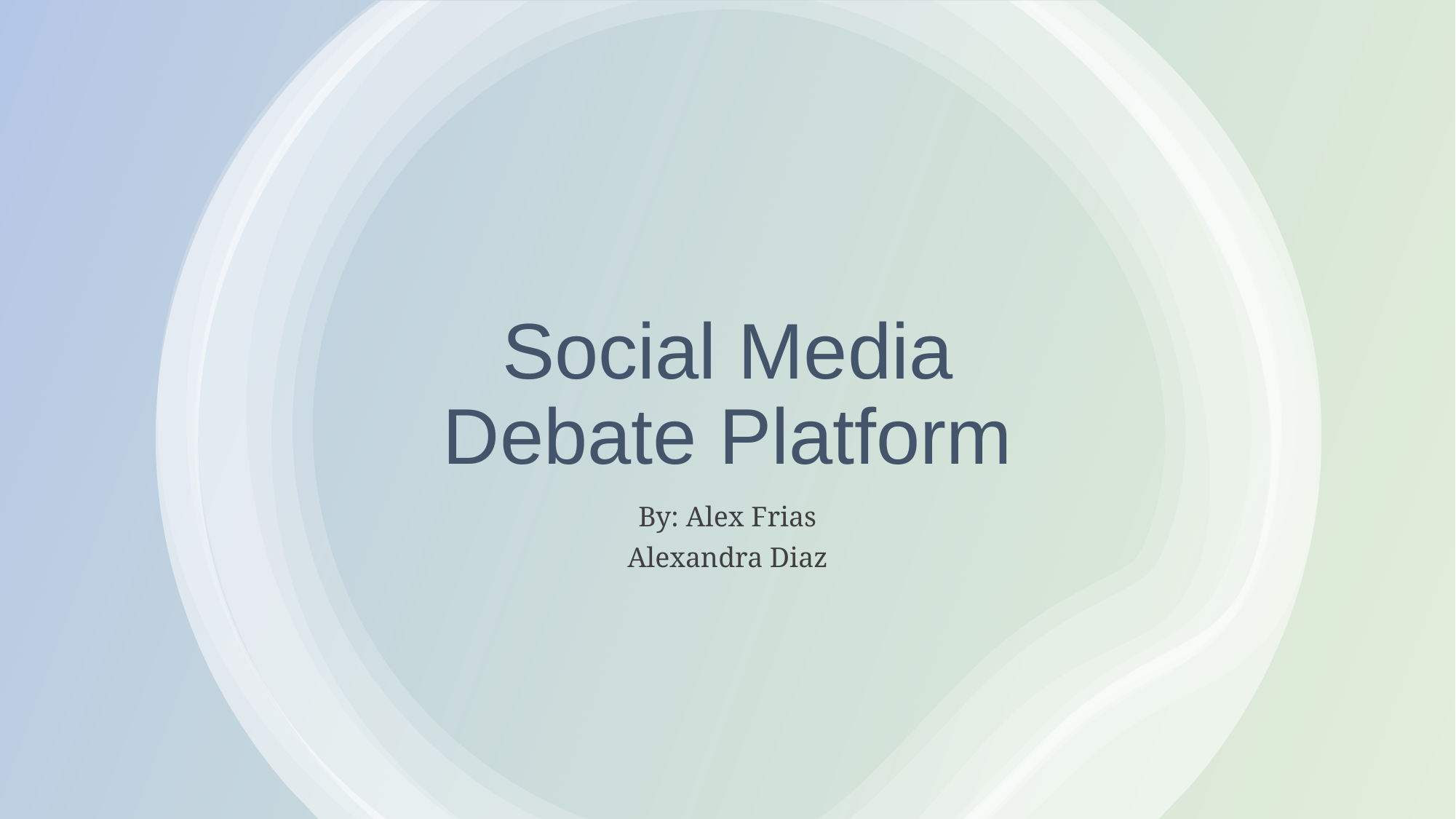

# Social Media Debate Platform
By: Alex Frias
Alexandra Diaz